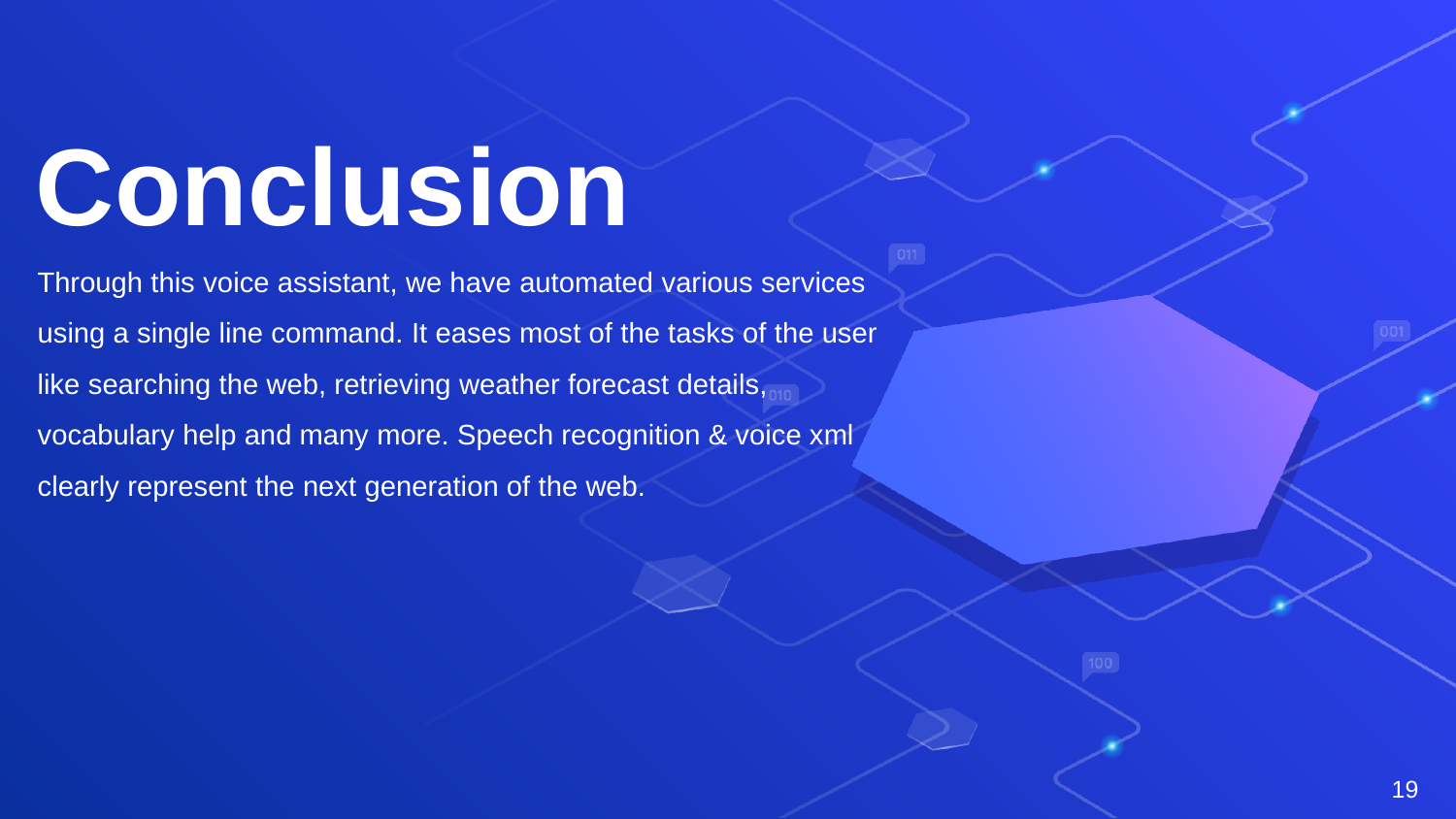

# Conclusion
Through this voice assistant, we have automated various services using a single line command. It eases most of the tasks of the user like searching the web, retrieving weather forecast details, vocabulary help and many more. Speech recognition & voice xml clearly represent the next generation of the web.
19